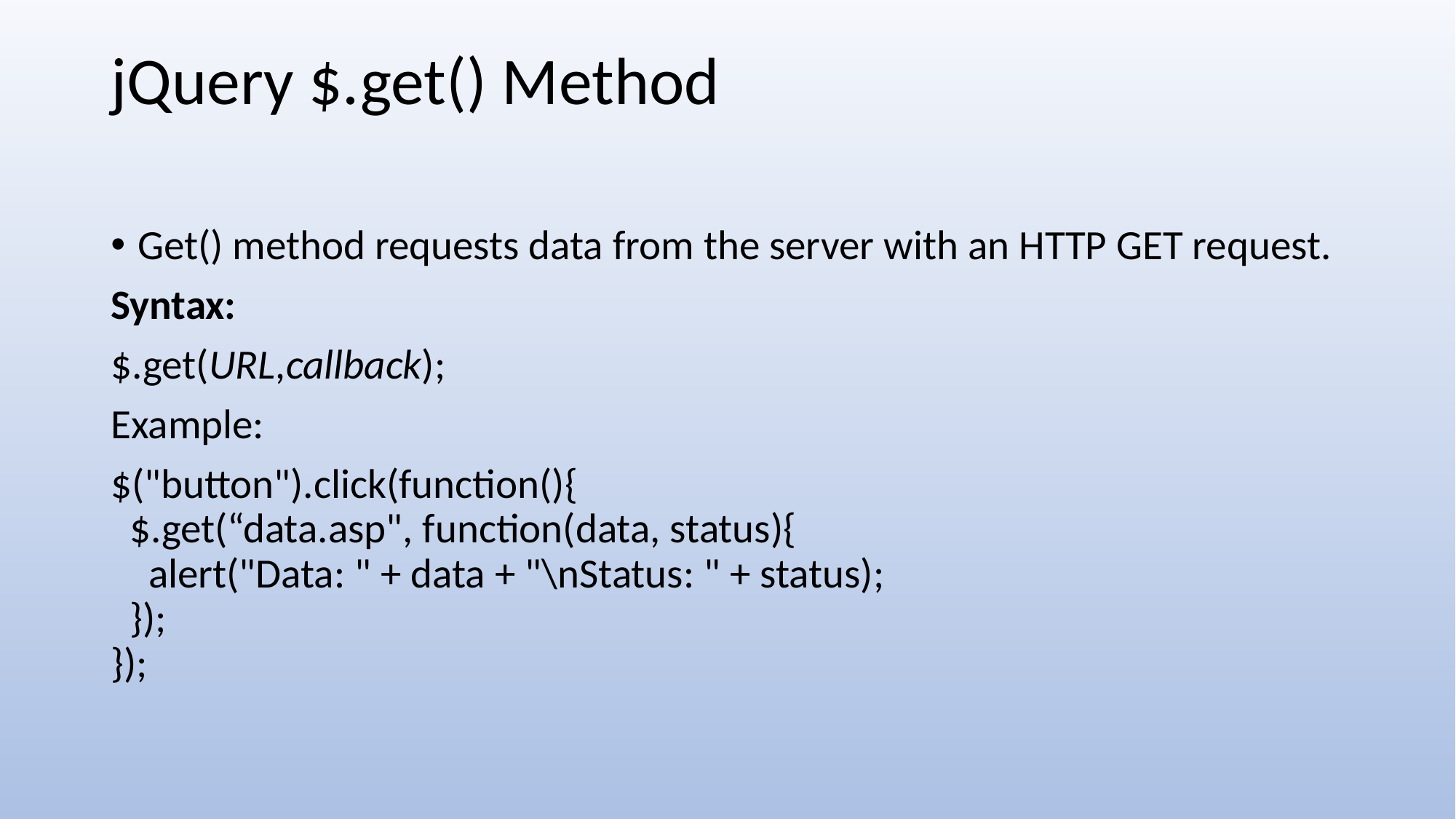

# jQuery $.get() Method
Get() method requests data from the server with an HTTP GET request.
Syntax:
$.get(URL,callback);
Example:
$("button").click(function(){
  $.get(“data.asp", function(data, status){
    alert("Data: " + data + "\nStatus: " + status);
  });
});